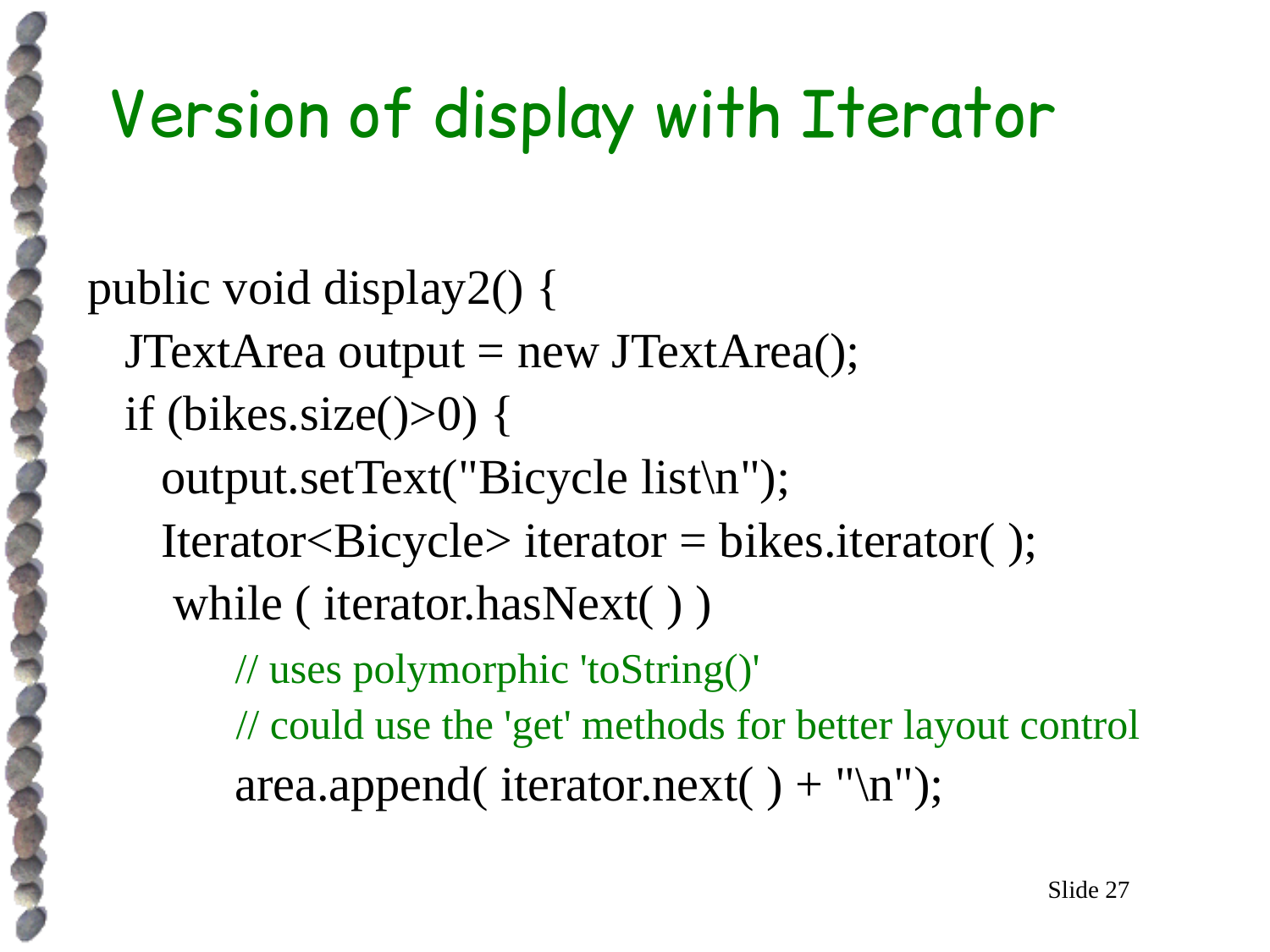

# Version of display with Iterator

public void display2() {
   JTextArea output = new JTextArea();
   if (bikes.size()>0) {
      output.setText("Bicycle list\n");
      Iterator<Bicycle> iterator = bikes.iterator( );
       while ( iterator.hasNext( ) )
            // uses polymorphic 'toString()'
              // could use the 'get' methods for better layout control
            area.append( iterator.next( ) + "\n");
Slide 27